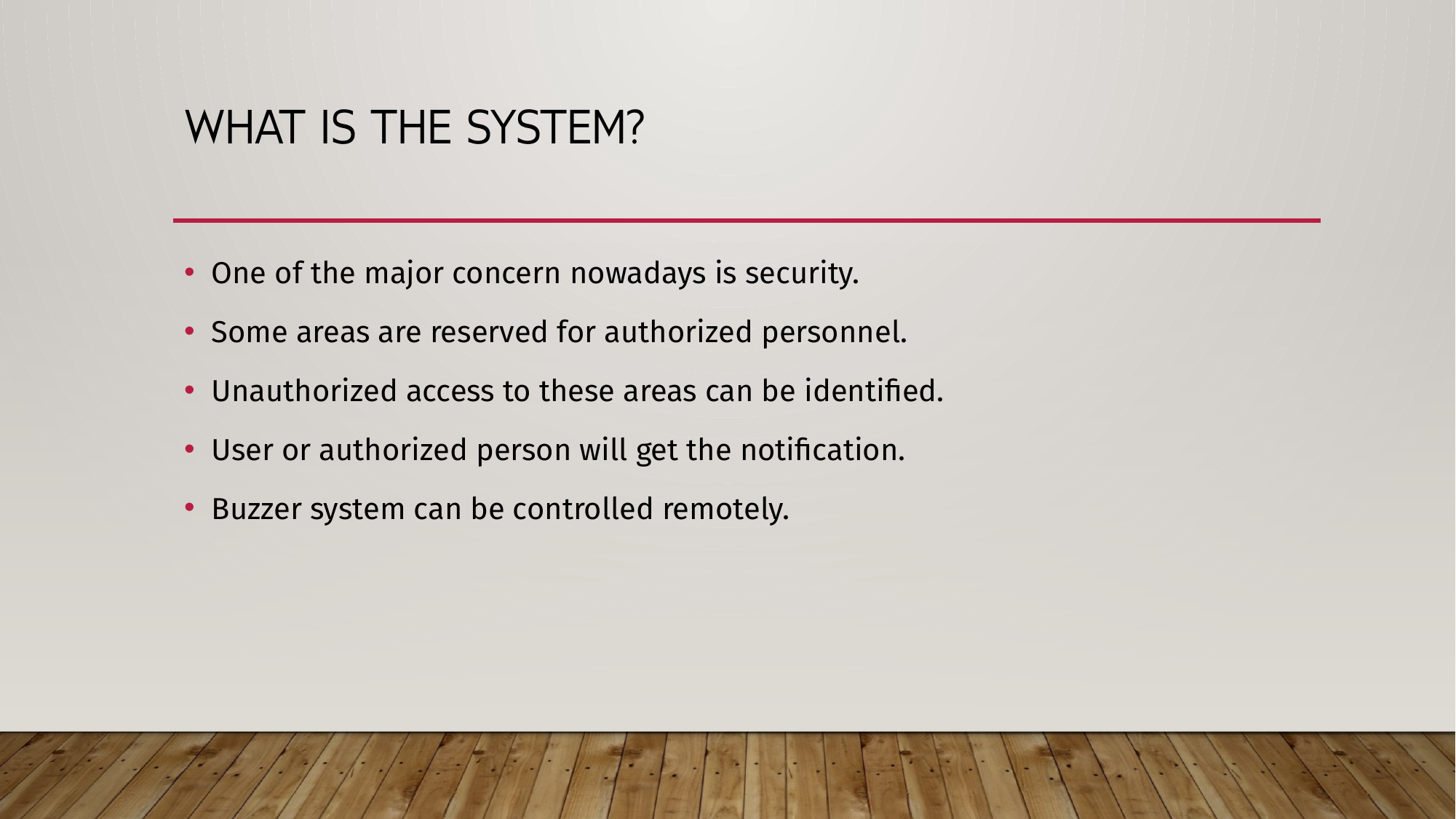

# What is the system?
One of the major concern nowadays is security.
Some areas are reserved for authorized personnel.
Unauthorized access to these areas can be identified.
User or authorized person will get the notification.
Buzzer system can be controlled remotely.